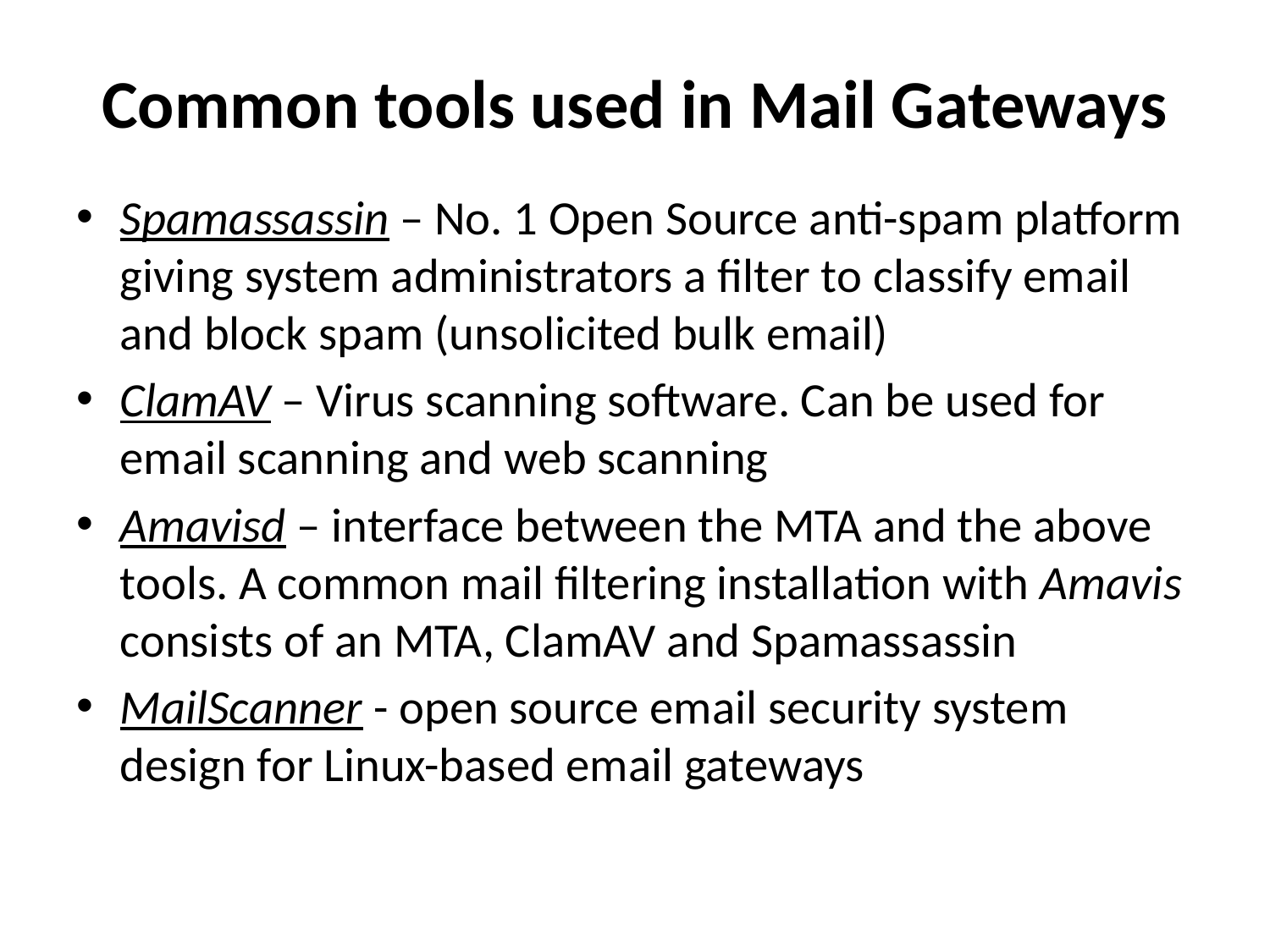

# Common tools used in Mail Gateways
Spamassassin – No. 1 Open Source anti-spam platform giving system administrators a filter to classify email and block spam (unsolicited bulk email)
ClamAV – Virus scanning software. Can be used for email scanning and web scanning
Amavisd – interface between the MTA and the above tools. A common mail filtering installation with Amavis consists of an MTA, ClamAV and Spamassassin
MailScanner - open source email security system design for Linux-based email gateways